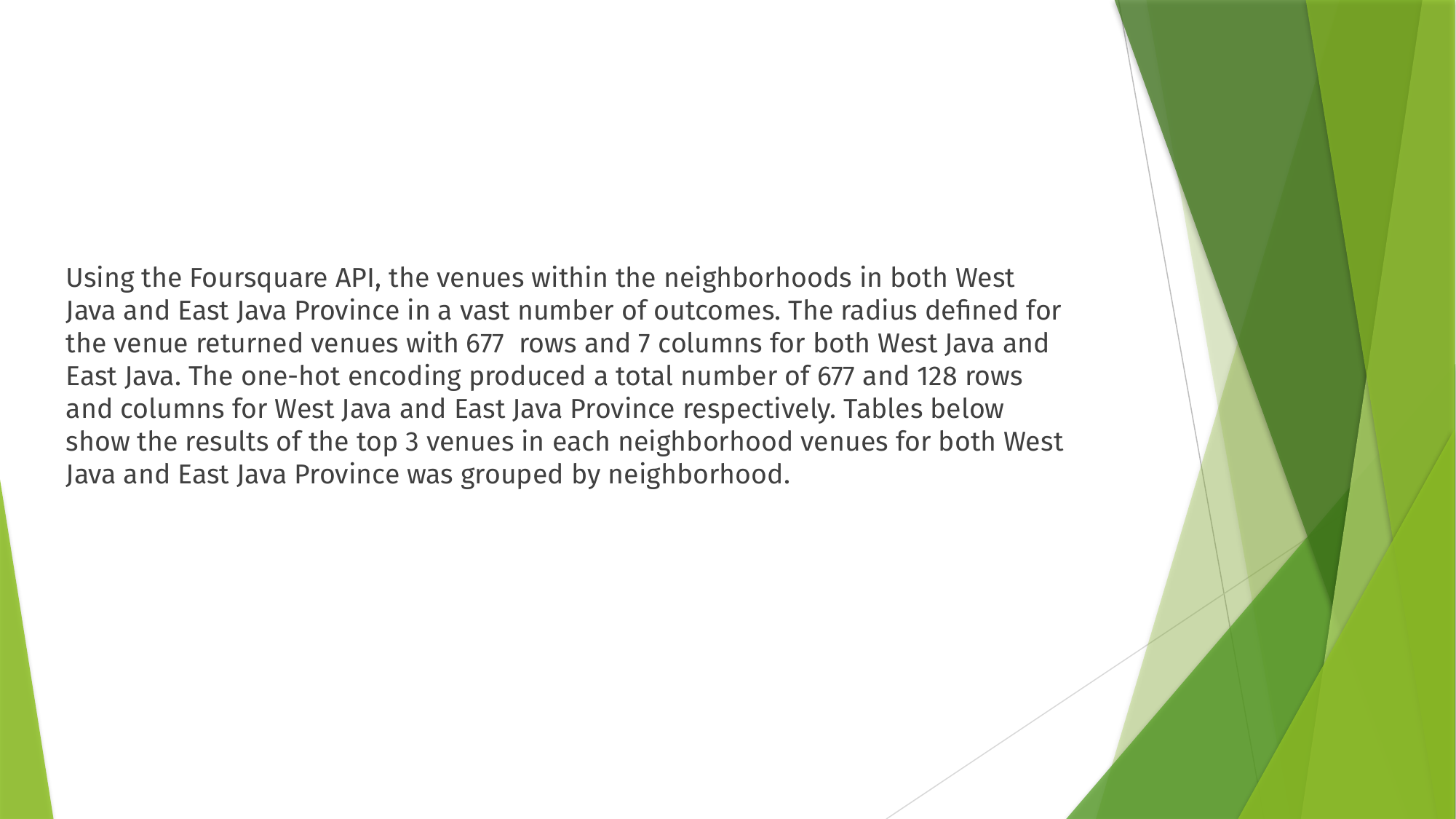

Using the Foursquare API, the venues within the neighborhoods in both West Java and East Java Province in a vast number of outcomes. The radius defined for the venue returned venues with 677  rows and 7 columns for both West Java and East Java. The one-hot encoding produced a total number of 677 and 128 rows and columns for West Java and East Java Province respectively. Tables below show the results of the top 3 venues in each neighborhood venues for both West Java and East Java Province was grouped by neighborhood.